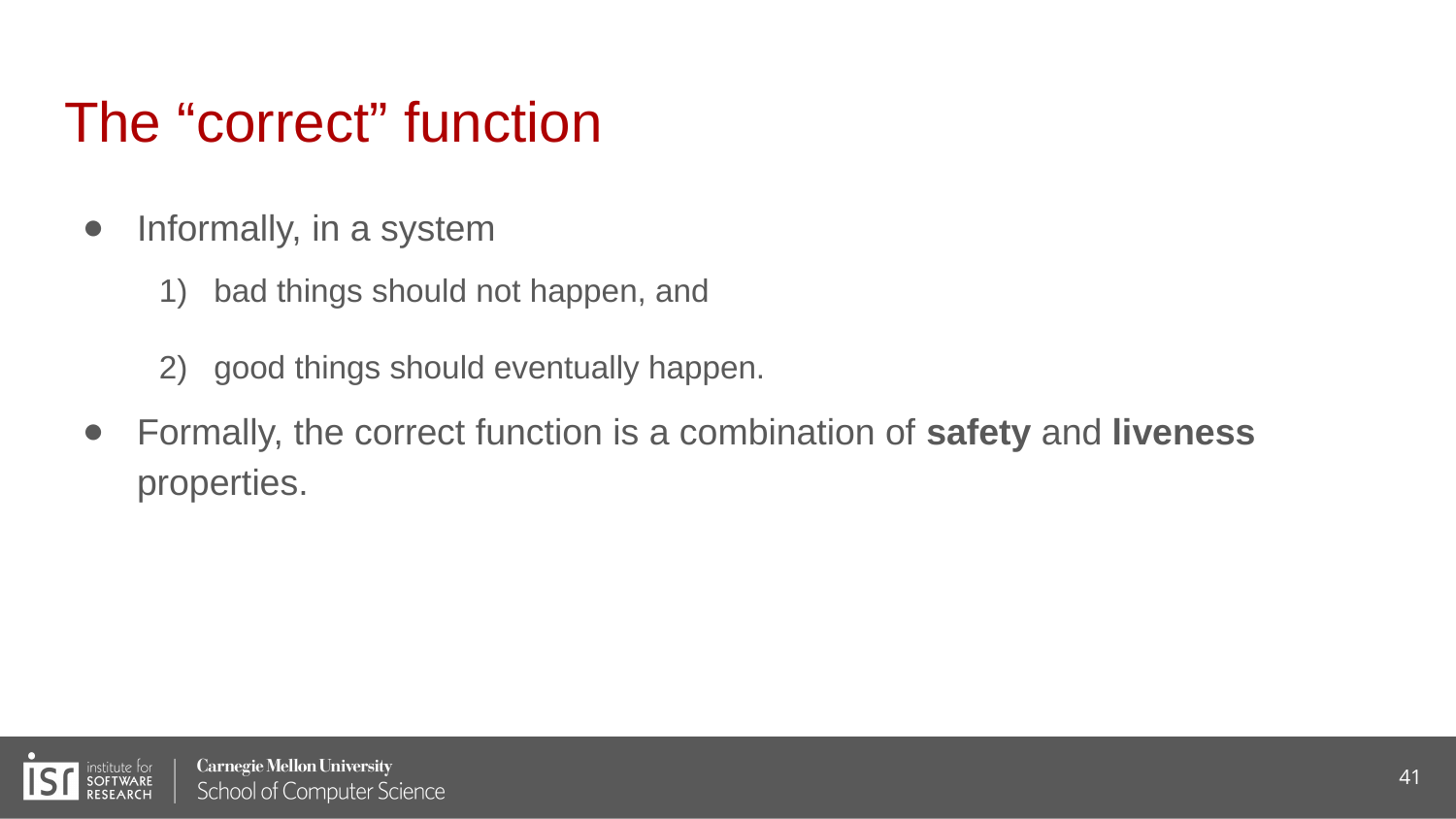

# The “correct” function
Informally, in a system
bad things should not happen, and
good things should eventually happen.
Formally, the correct function is a combination of safety and liveness properties.
41